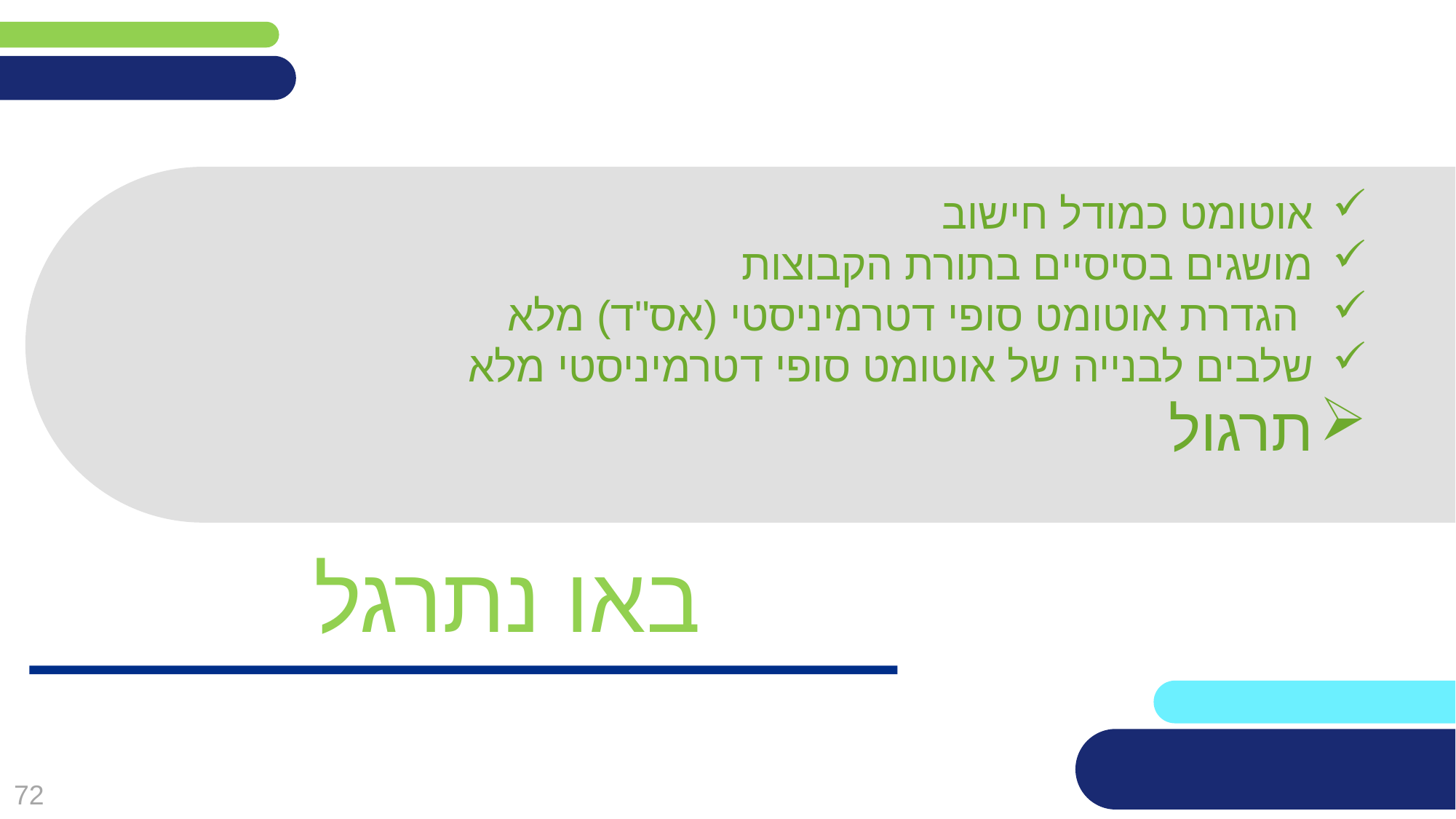

אוטומט כמודל חישוב
מושגים בסיסיים בתורת הקבוצות
הגדרת אוטומט סופי דטרמיניסטי (אס"ד) מלא
שלבים לבנייה של אוטומט סופי דטרמיניסטי מלא
תרגול
באו נתרגל